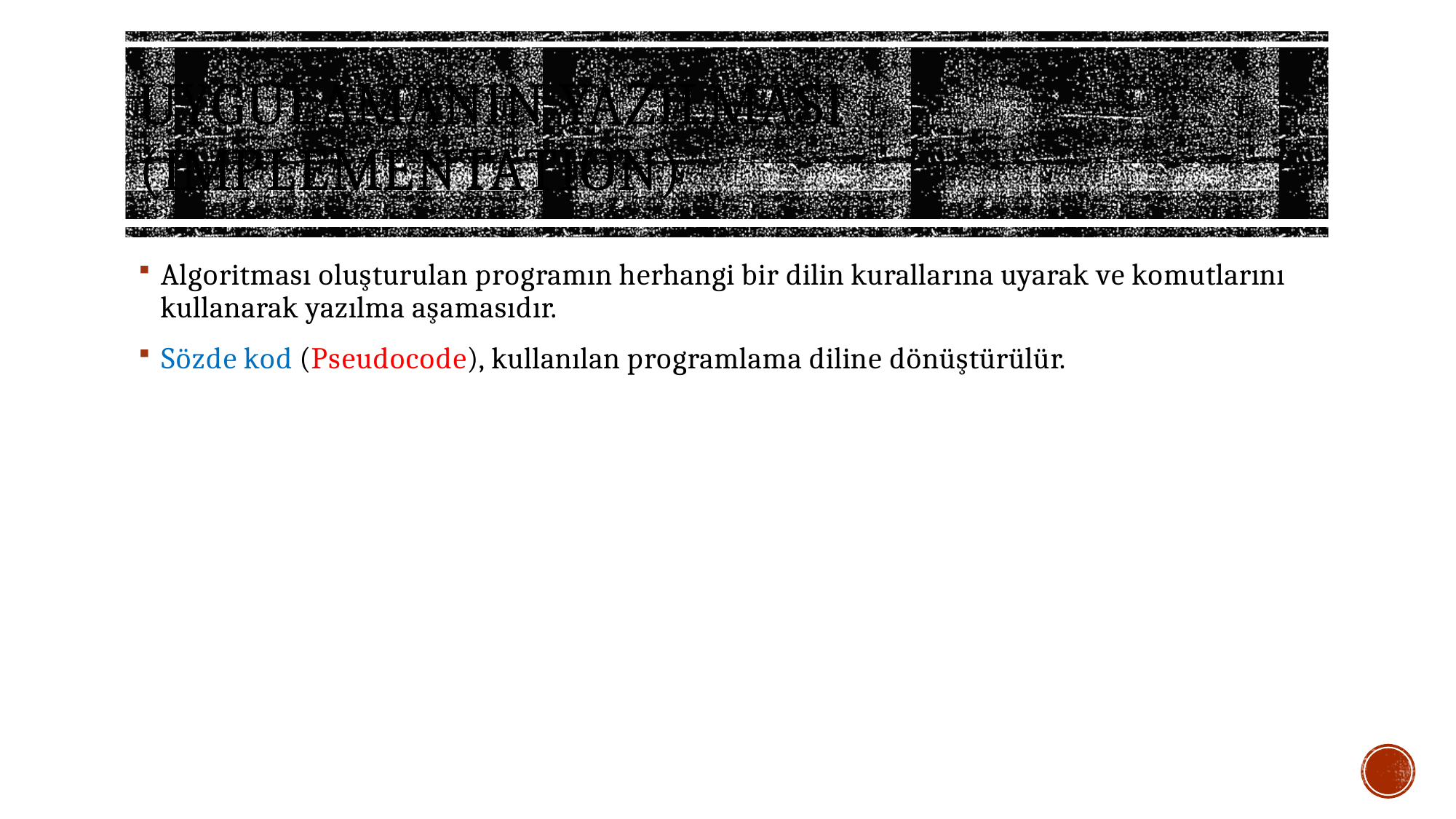

# Uygulamanın yazılması (ımplementatıon)
Algoritması oluşturulan programın herhangi bir dilin kurallarına uyarak ve komutlarını kullanarak yazılma aşamasıdır.
Sözde kod (Pseudocode), kullanılan programlama diline dönüştürülür.